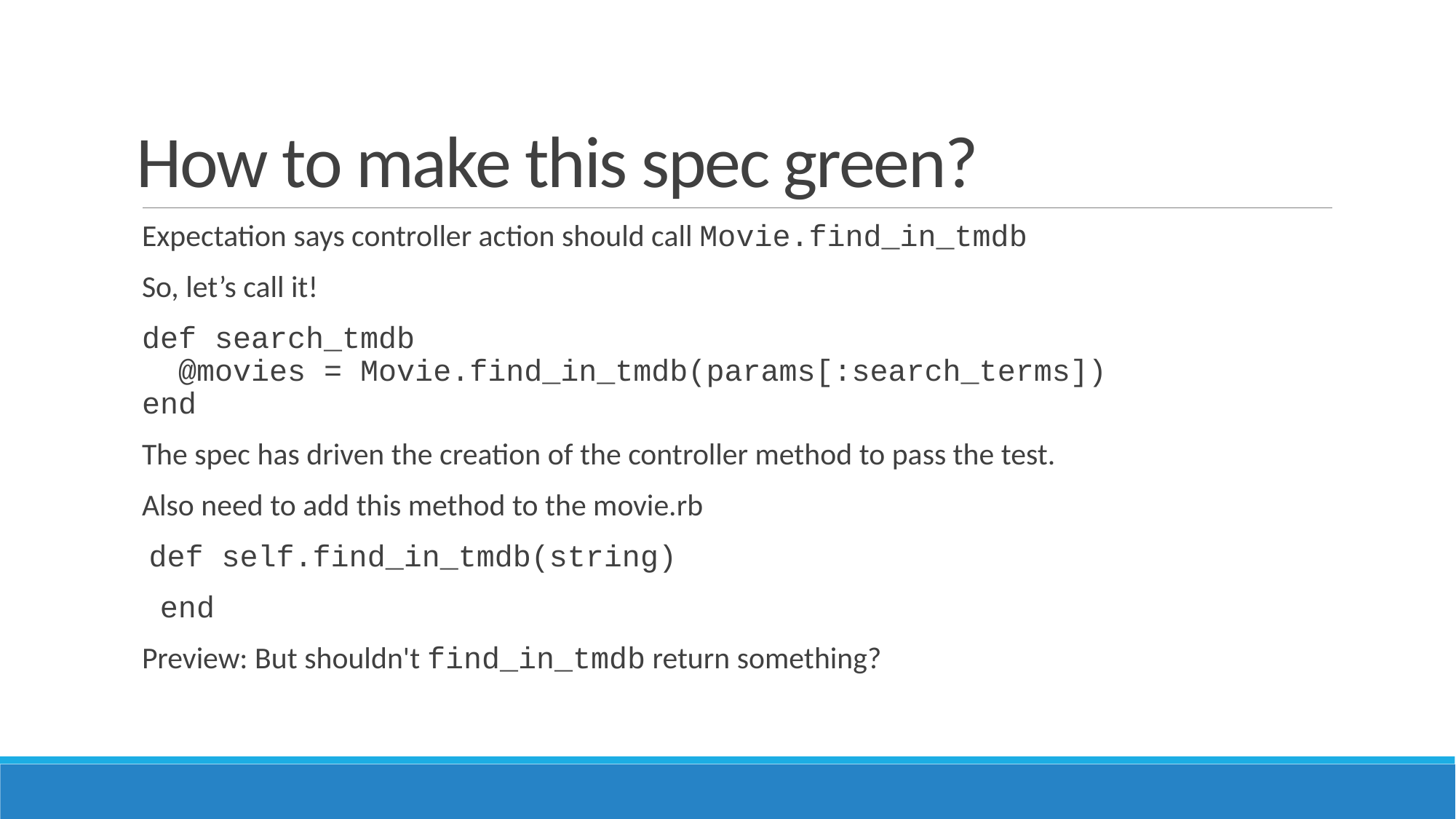

# How to make this spec green?
Expectation says controller action should call Movie.find_in_tmdb
So, let’s call it!
def search_tmdb
  @movies = Movie.find_in_tmdb(params[:search_terms])
end
The spec has driven the creation of the controller method to pass the test.
Also need to add this method to the movie.rb
 def self.find_in_tmdb(string)
 end
Preview: But shouldn't find_in_tmdb return something?